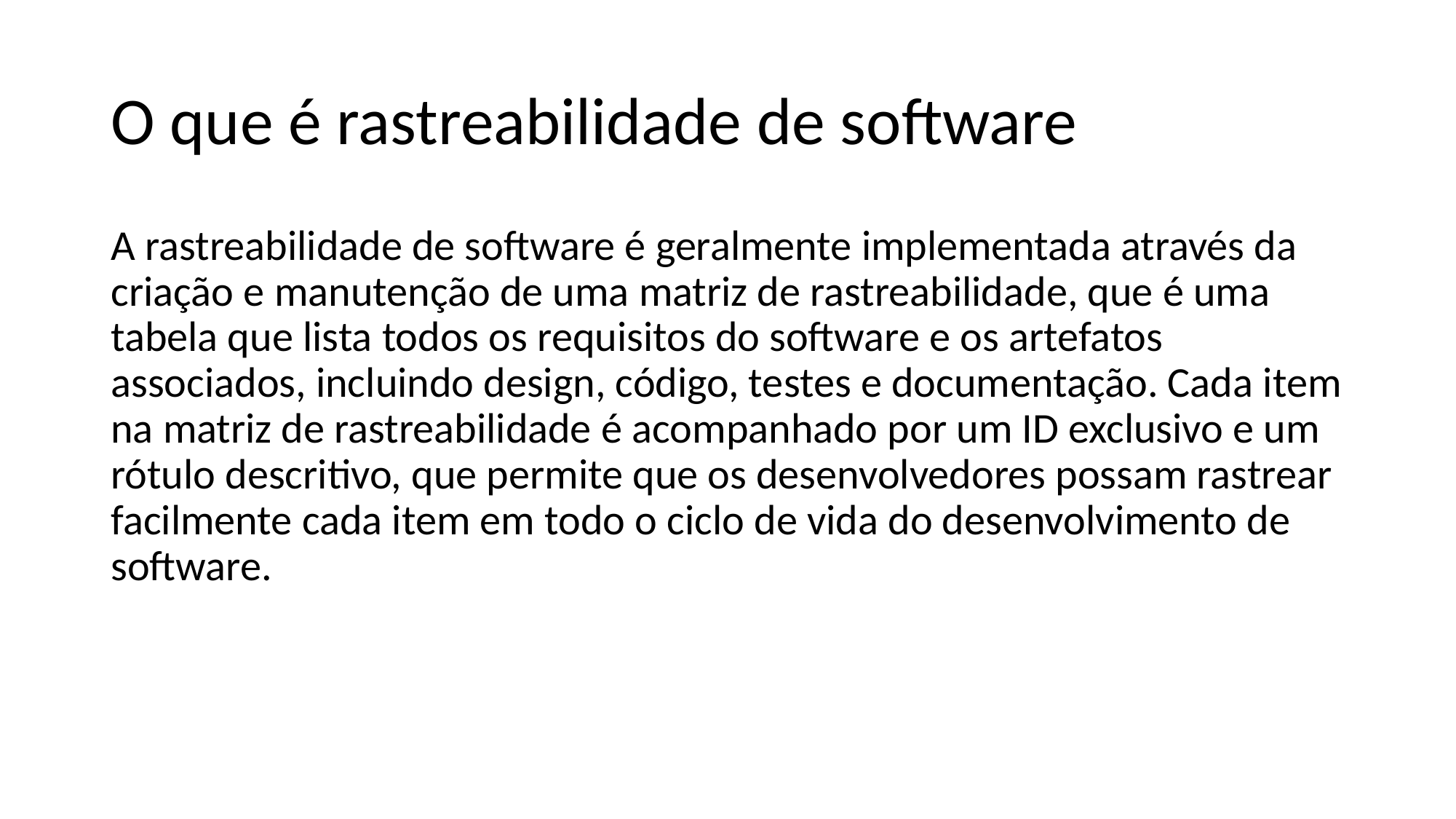

# O que é rastreabilidade de software
A rastreabilidade de software é geralmente implementada através da criação e manutenção de uma matriz de rastreabilidade, que é uma tabela que lista todos os requisitos do software e os artefatos associados, incluindo design, código, testes e documentação. Cada item na matriz de rastreabilidade é acompanhado por um ID exclusivo e um rótulo descritivo, que permite que os desenvolvedores possam rastrear facilmente cada item em todo o ciclo de vida do desenvolvimento de software.